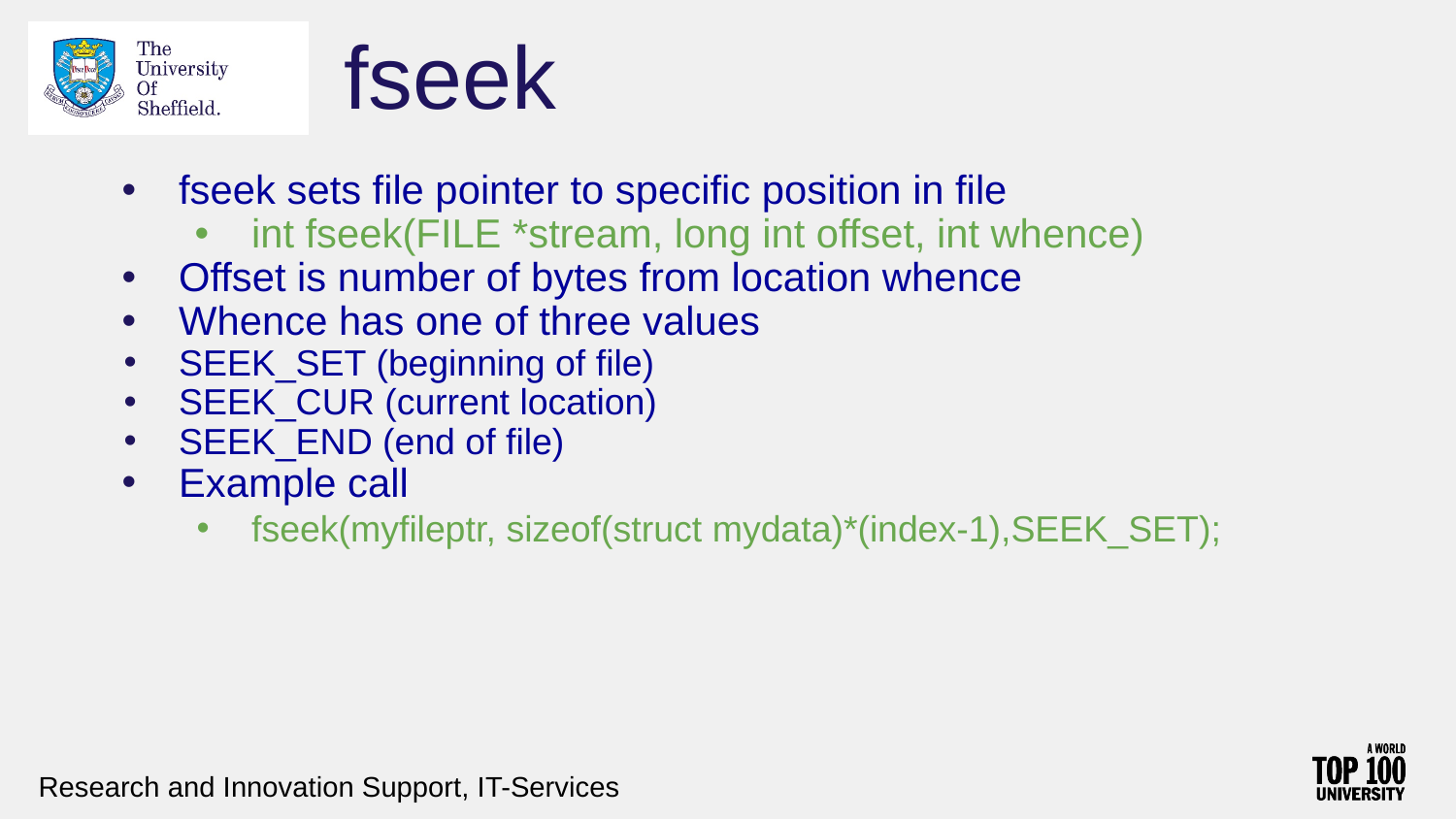

# fseek
fseek sets file pointer to specific position in file
int fseek(FILE *stream, long int offset, int whence)
Offset is number of bytes from location whence
Whence has one of three values
SEEK_SET (beginning of file)
SEEK_CUR (current location)
SEEK_END (end of file)
Example call
fseek(myfileptr, sizeof(struct mydata)*(index-1),SEEK_SET);